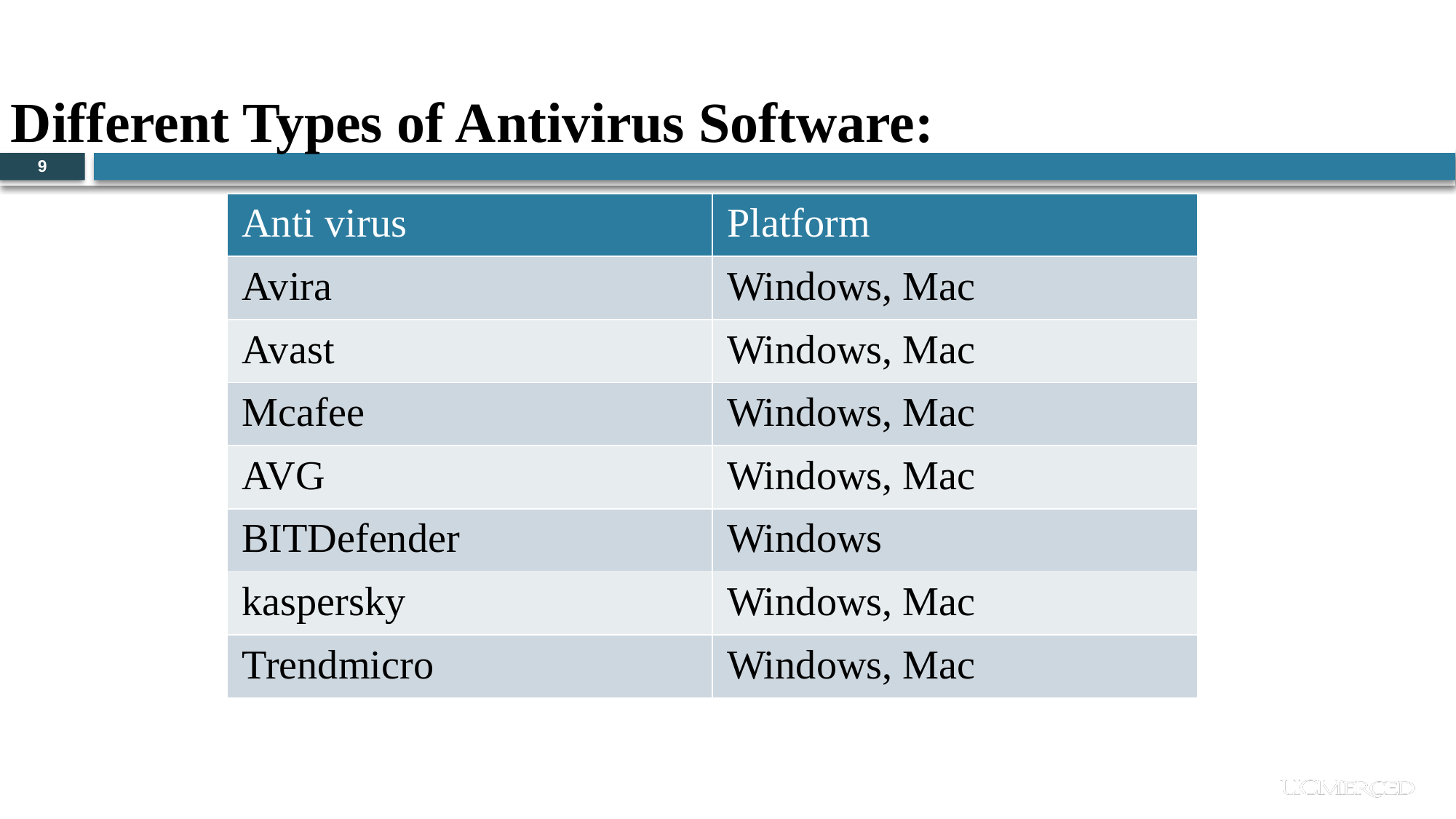

Different Types of Antivirus Software:
9
| Anti virus | Platform |
| --- | --- |
| Avira | Windows, Mac |
| Avast | Windows, Mac |
| Mcafee | Windows, Mac |
| AVG | Windows, Mac |
| BITDefender | Windows |
| kaspersky | Windows, Mac |
| Trendmicro | Windows, Mac |